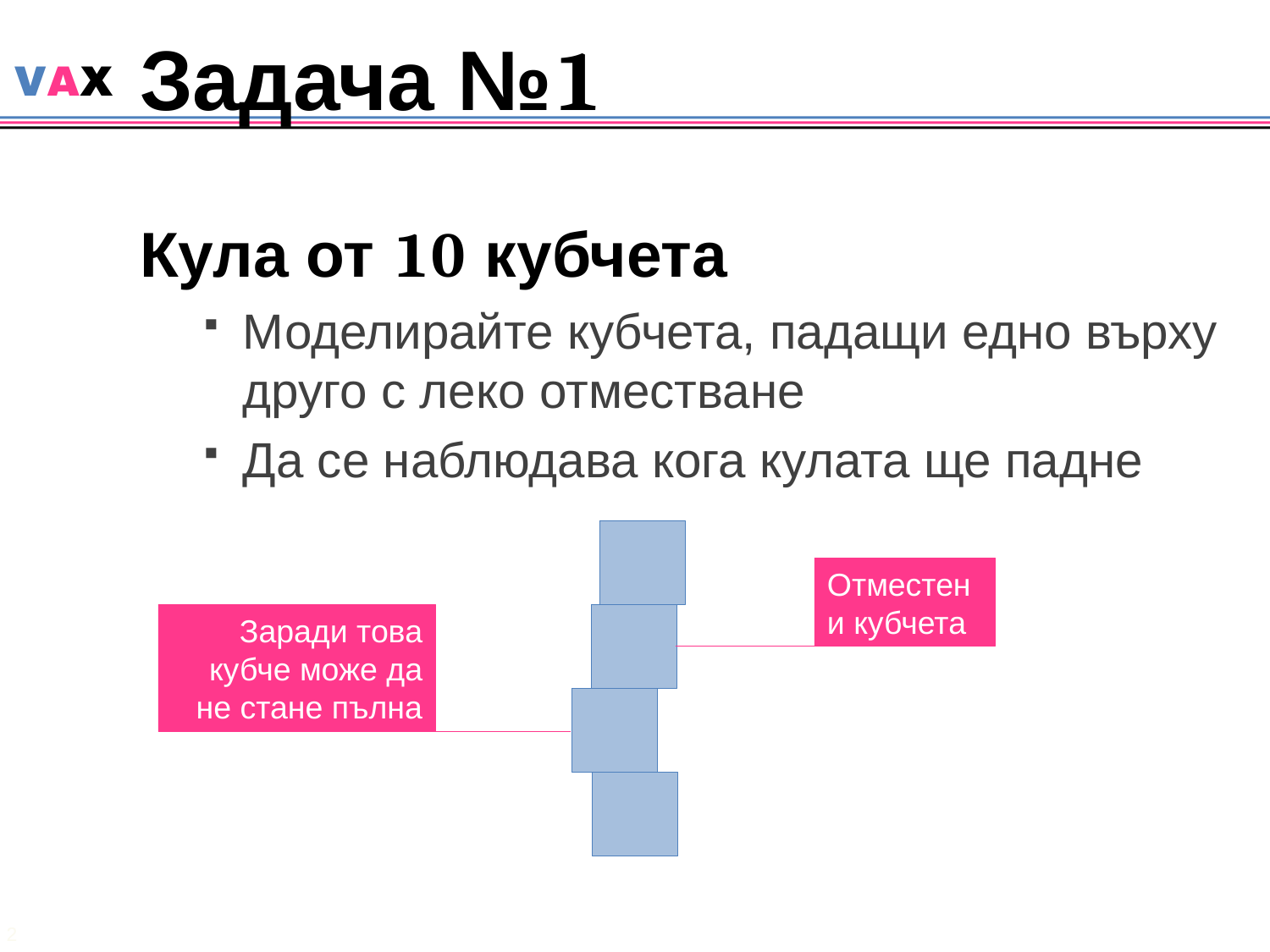

# Задача №1
Кула от 10 кубчета
Моделирайте кубчета, падащи едно върху друго с леко отместване
Да се наблюдава кога кулата ще падне

Отместени кубчета
Заради това кубче може да не стане пълна кула